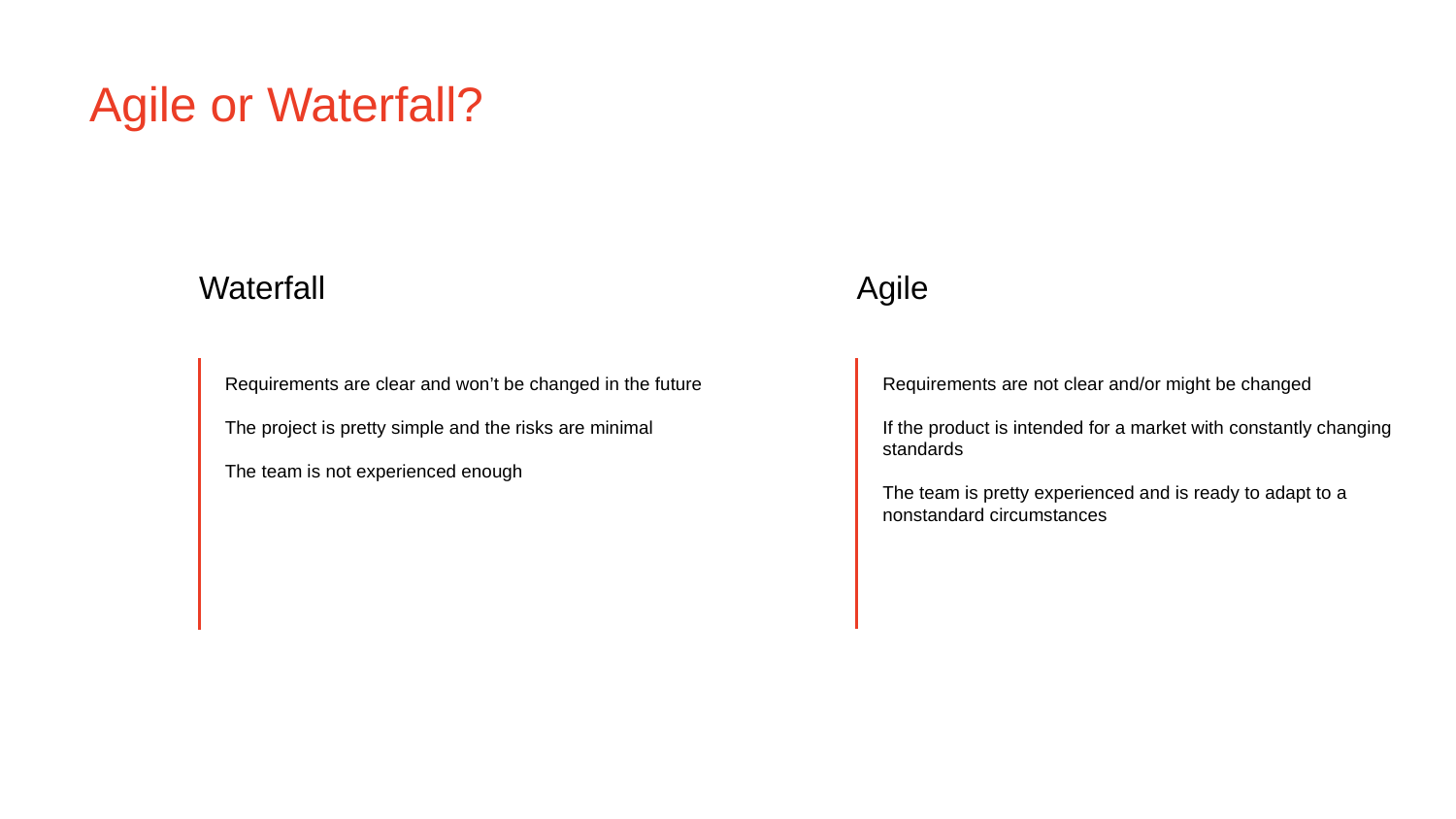

Agile or Waterfall?
Waterfall
Agile
Requirements are clear and won’t be changed in the future

The project is pretty simple and the risks are minimal

The team is not experienced enough
Requirements are not clear and/or might be changed

If the product is intended for a market with constantly changing standards

The team is pretty experienced and is ready to adapt to a nonstandard circumstances